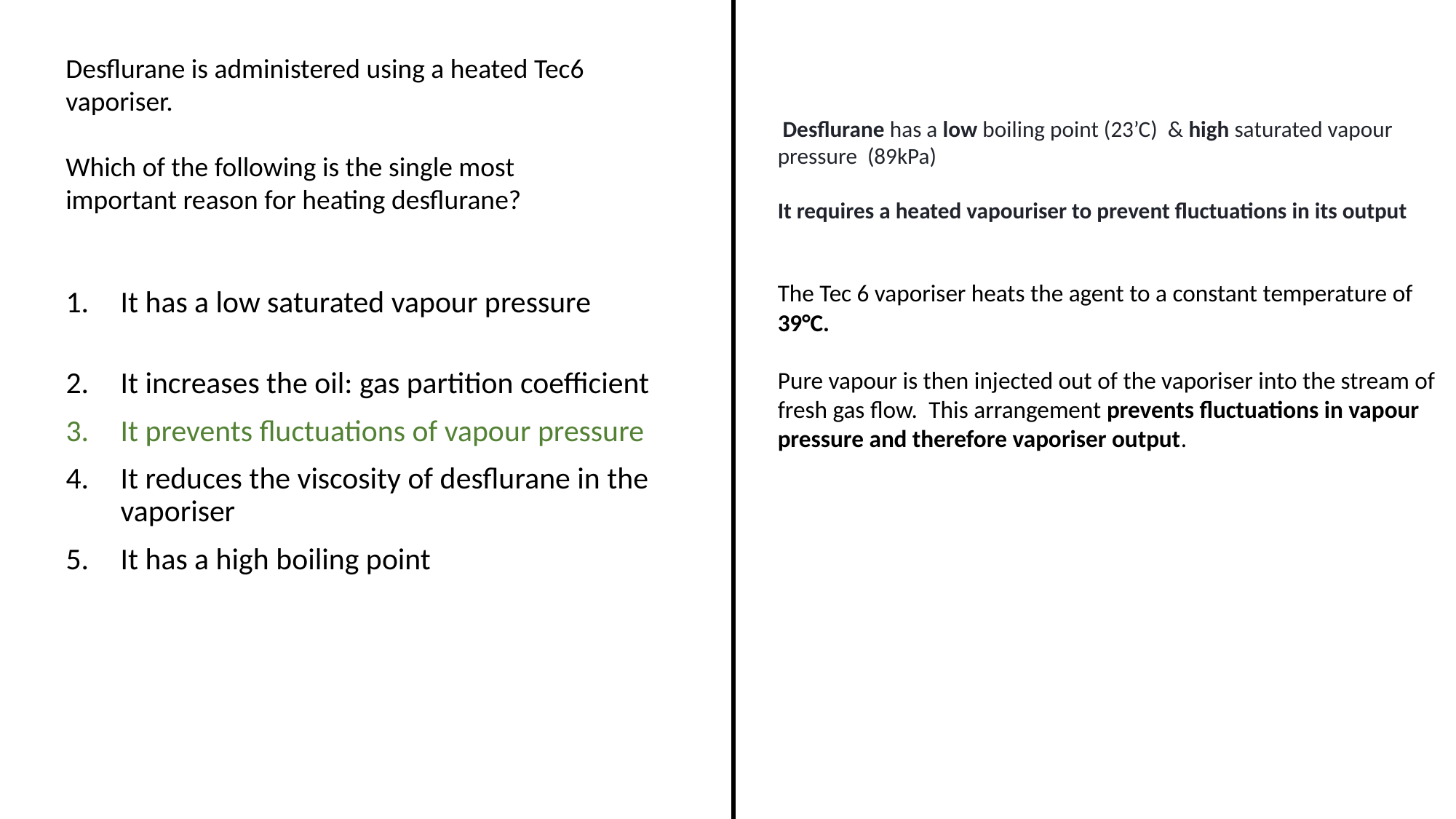

Desflurane is administered using a heated Tec6 vaporiser.
Which of the following is the single most important reason for heating desflurane?

 Desflurane has a low boiling point (23’C)  & high saturated vapour pressure  (89kPa)

It requires a heated vapouriser to prevent fluctuations in its output

The Tec 6 vaporiser heats the agent to a constant temperature of 39°C.

Pure vapour is then injected out of the vaporiser into the stream of fresh gas flow.  This arrangement prevents fluctuations in vapour pressure and therefore vaporiser output.
It has a low saturated vapour pressure
It increases the oil: gas partition coefficient
It prevents fluctuations of vapour pressure
It reduces the viscosity of desflurane in the vaporiser
It has a high boiling point